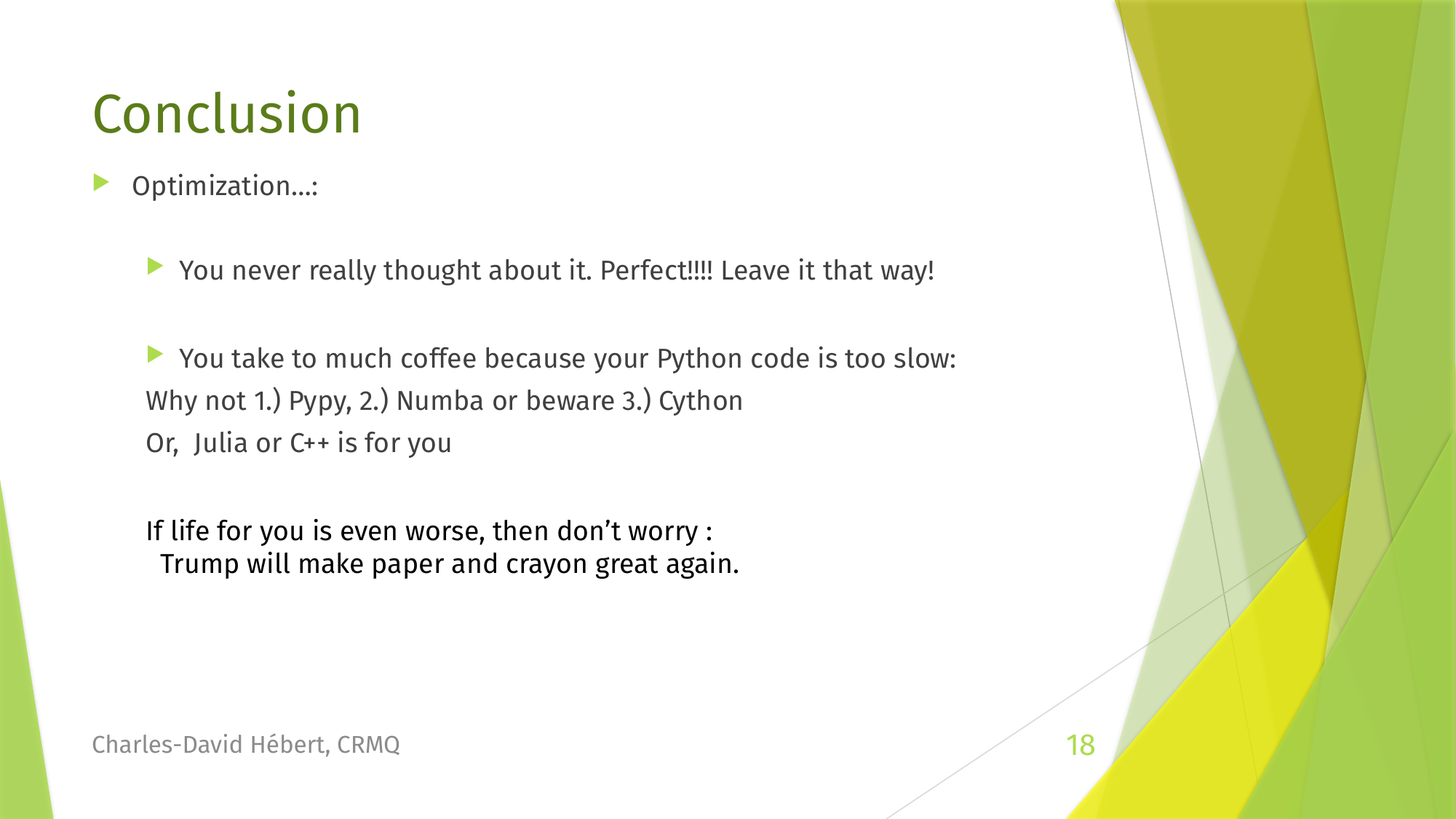

# Conclusion
Optimization…:

You never really thought about it. Perfect!!!! Leave it that way!

You take to much coffee because your Python code is too slow:
	Why not 1.) Pypy, 2.) Numba or beware 3.) Cython
	Or,  Julia or C++ is for you

If life for you is even worse, then don’t worry :
  Trump will make paper and crayon great again.

Charles-David Hébert, CRMQ
18